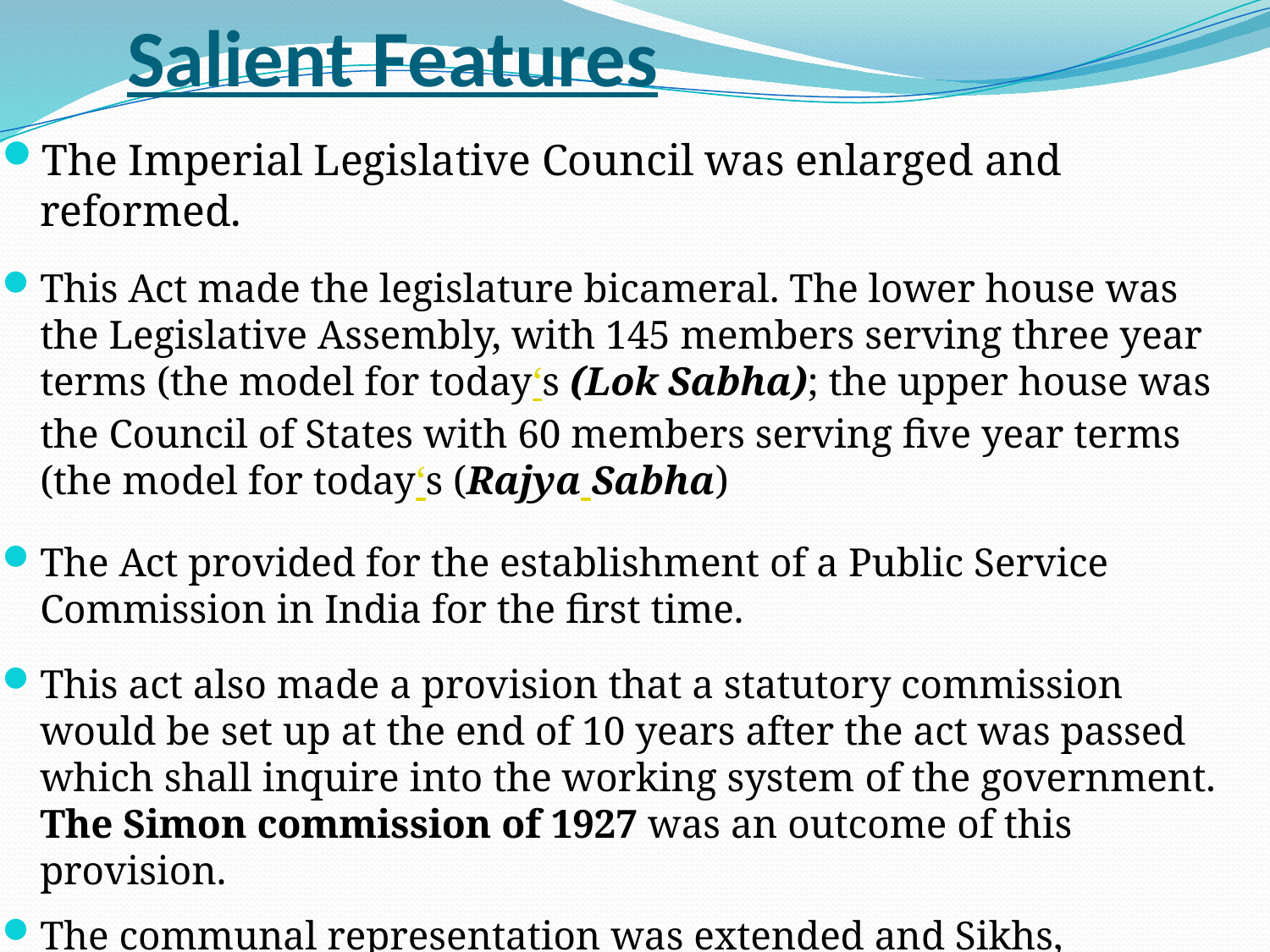

Salient Features
The Imperial Legislative Council was enlarged and reformed.
This Act made the legislature bicameral. The lower house was the Legislative Assembly, with 145 members serving three year terms (the model for today‘s (Lok Sabha); the upper house was the Council of States with 60 members serving five year terms (the model for today‘s (Rajya Sabha)
The Act provided for the establishment of a Public Service Commission in India for the first time.
This act also made a provision that a statutory commission would be set up at the end of 10 years after the act was passed which shall inquire into the working system of the government. The Simon commission of 1927 was an outcome of this provision.
The communal representation was extended and Sikhs, Europeans and Anglo-Indians were included.